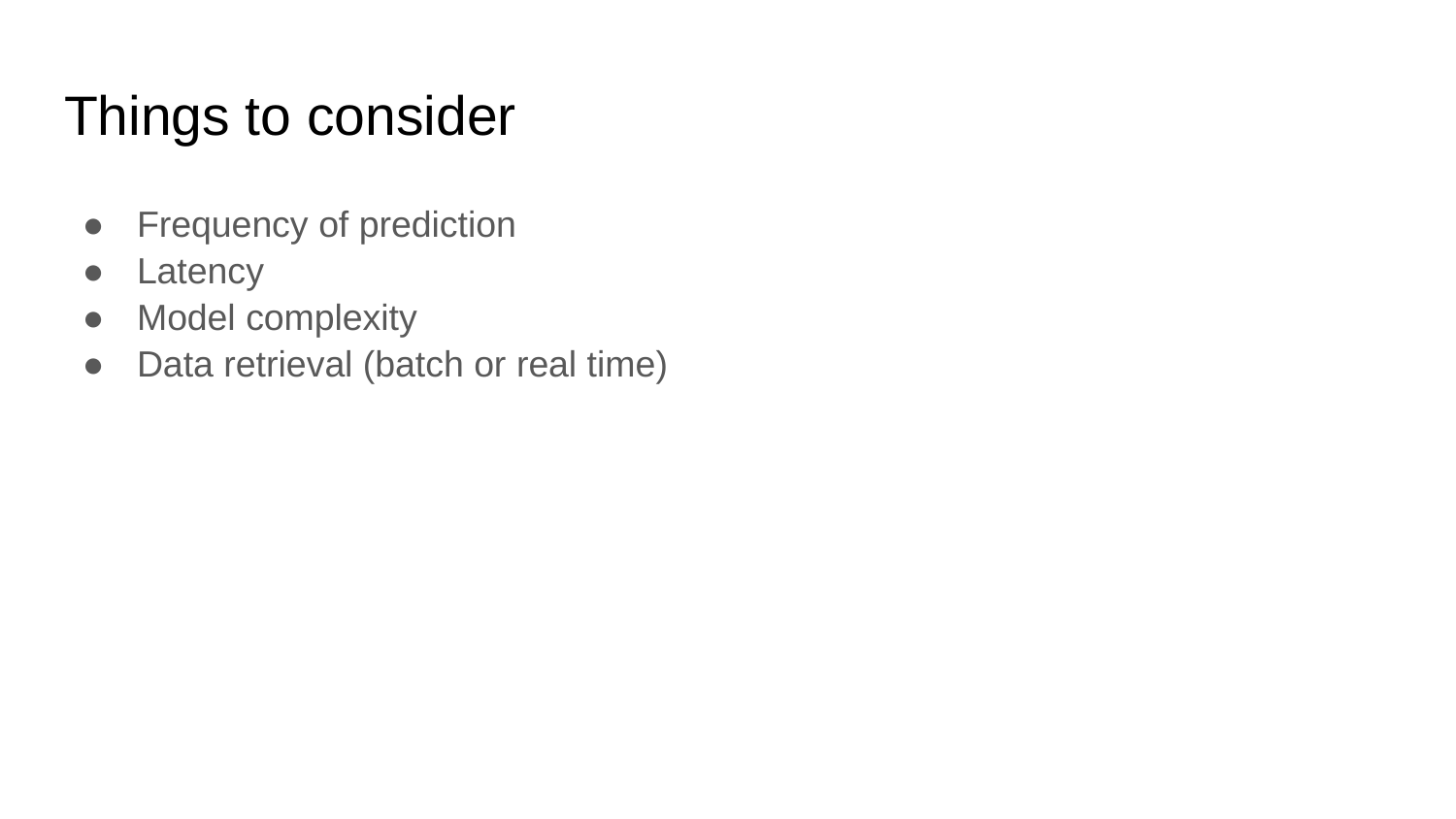

# Things to consider
Frequency of prediction
Latency
Model complexity
Data retrieval (batch or real time)